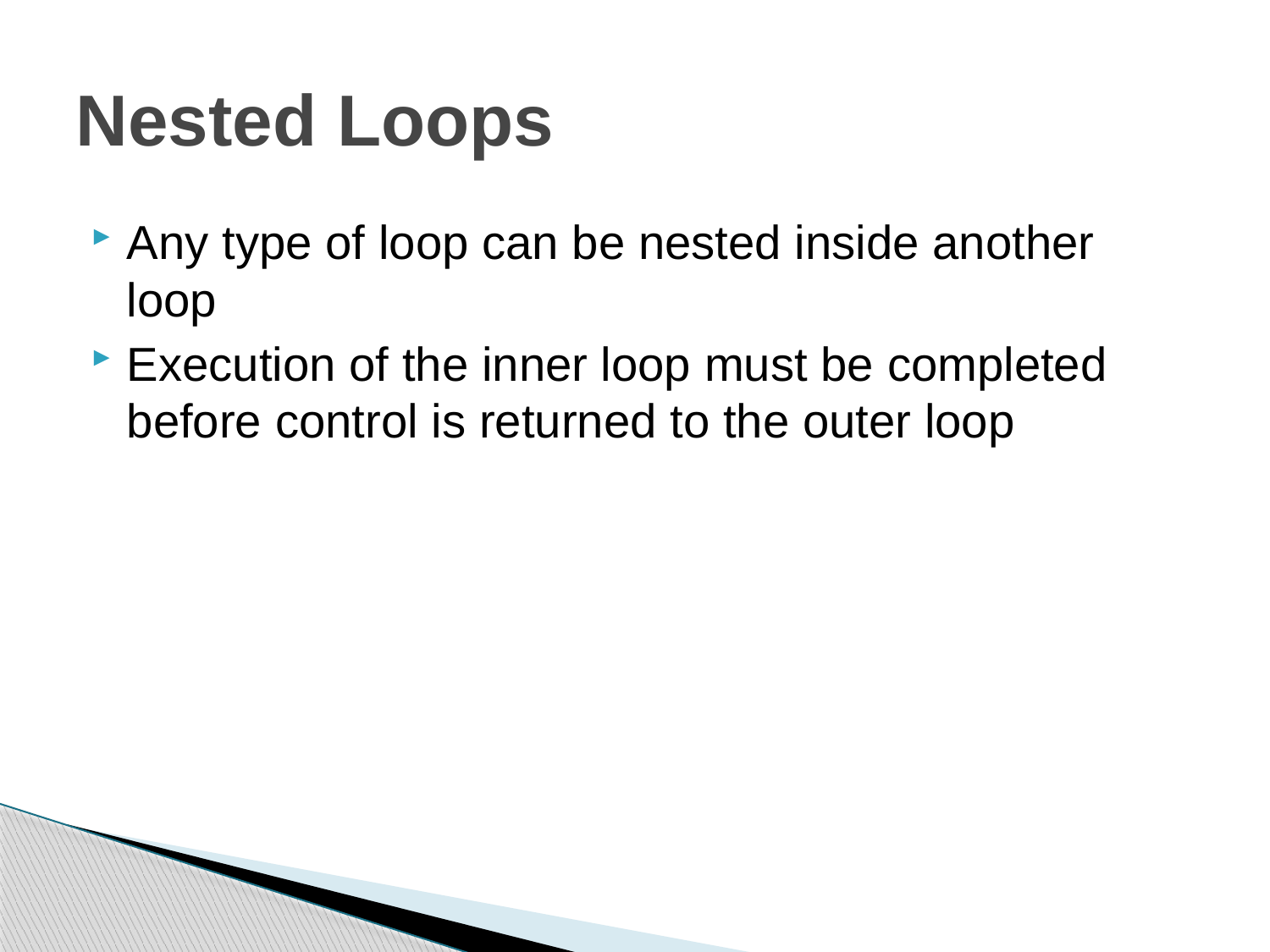

# Nested Loops
Any type of loop can be nested inside another loop
Execution of the inner loop must be completed before control is returned to the outer loop